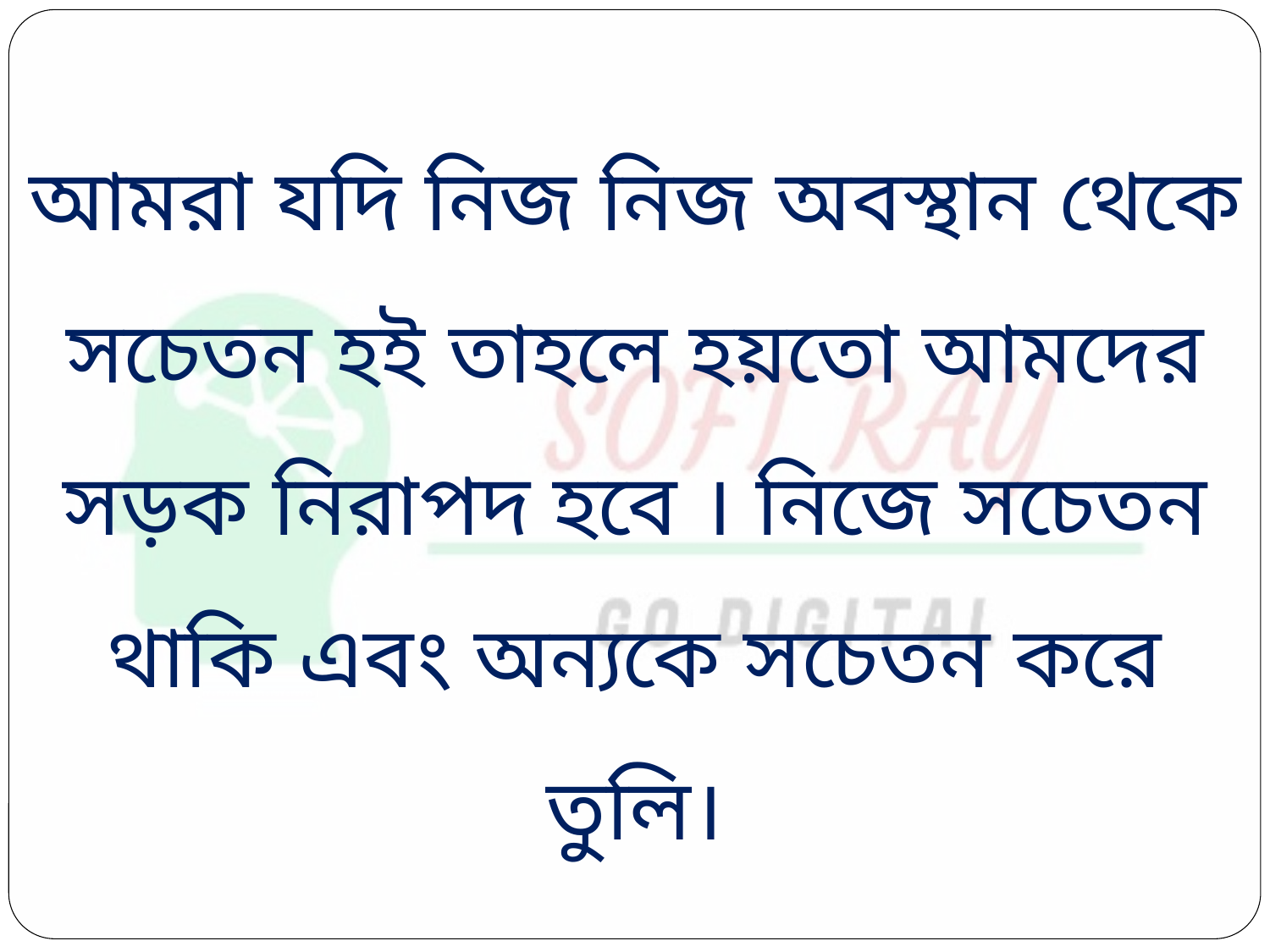

আমরা যদি নিজ নিজ অবস্থান থেকে সচেতন হই তাহলে হয়তো আমদের সড়ক নিরাপদ হবে । নিজে সচেতন থাকি এবং অন্যকে সচেতন করে তুলি।